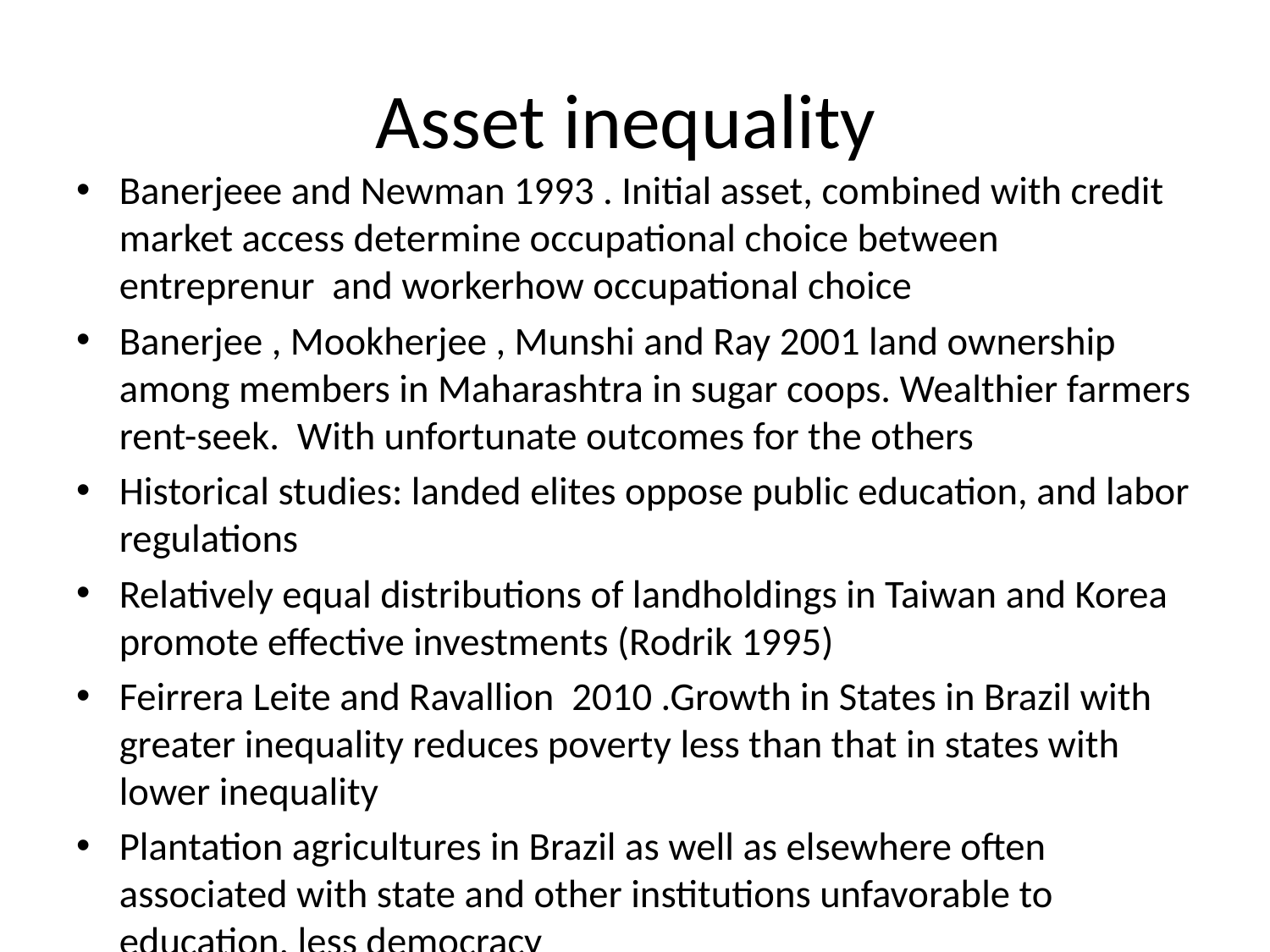

# Asset inequality
Banerjeee and Newman 1993 . Initial asset, combined with credit market access determine occupational choice between entreprenur  and workerhow occupational choice
Banerjee , Mookherjee , Munshi and Ray 2001 land ownership  among members in Maharashtra in sugar coops. Wealthier farmers rent-seek.  With unfortunate outcomes for the others
Historical studies: landed elites oppose public education, and labor regulations
Relatively equal distributions of landholdings in Taiwan and Korea promote effective investments (Rodrik 1995)
Feirrera Leite and Ravallion  2010 .Growth in States in Brazil with greater inequality reduces poverty less than that in states with lower inequality
Plantation agricultures in Brazil as well as elsewhere often associated with state and other institutions unfavorable to education, less democracy